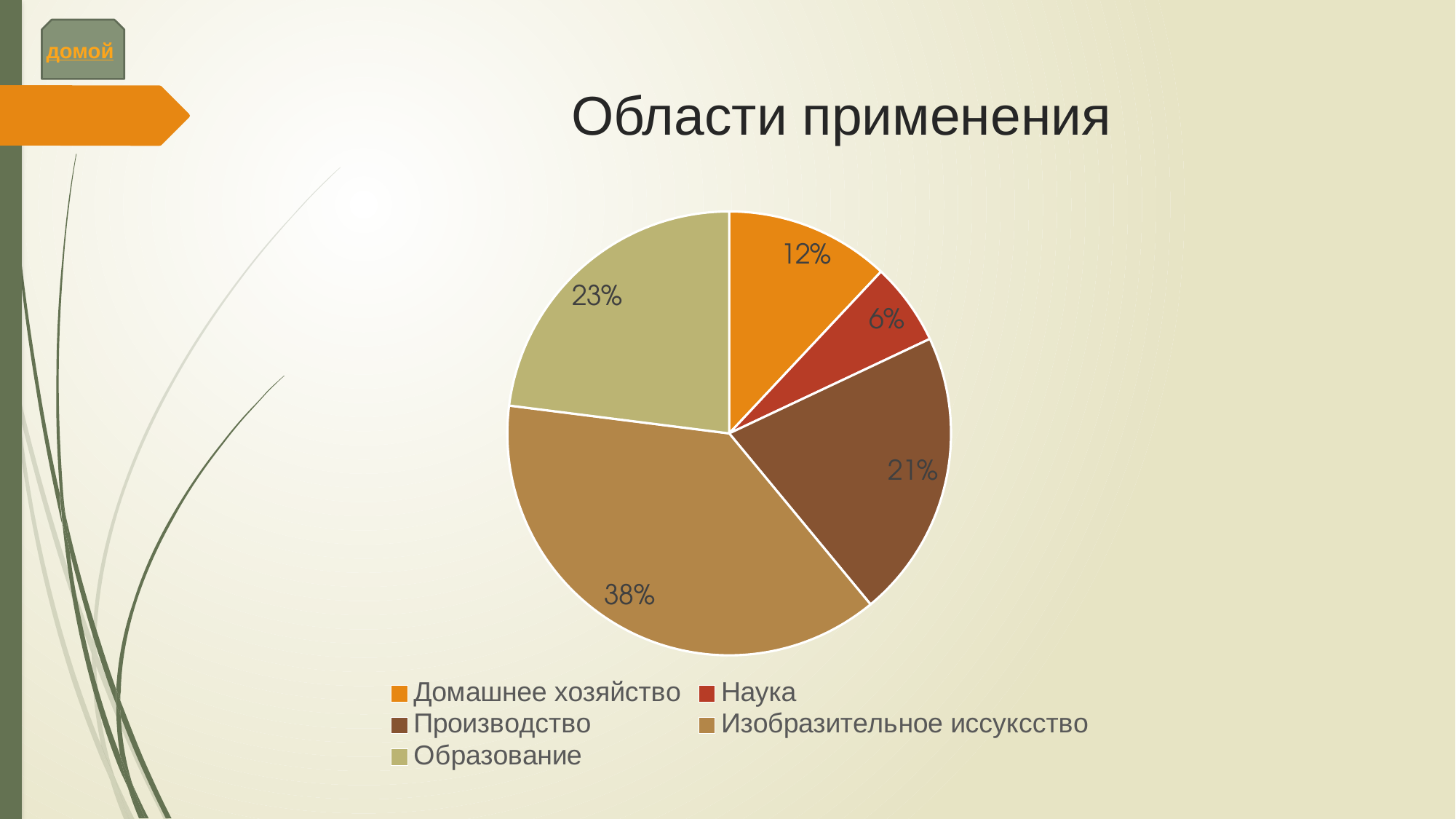

домой
# Области применения

### Chart

| Category |  |
|---|---|
| Домашнее хозяйство | 0.12000000000000001 |
| Наука | 0.06000000000000001 |
| Производство | 0.21000000000000002 |
| Изобразительное иссуксство | 0.38000000000000006 |
| Образование | 0.23 |